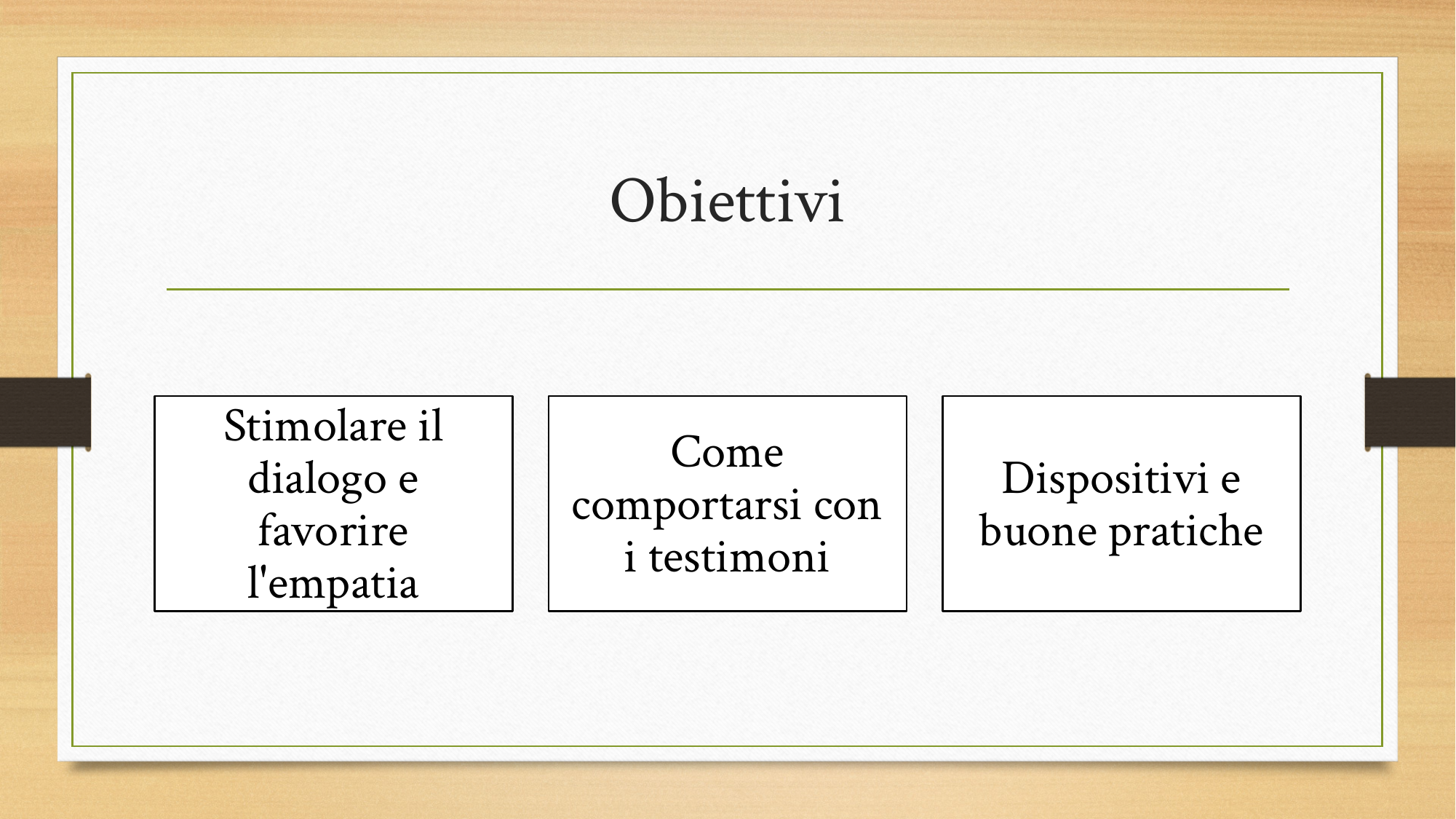

# Obiettivi
Stimolare il dialogo e favorire l'empatia
Come comportarsi con i testimoni
Dispositivi e buone pratiche